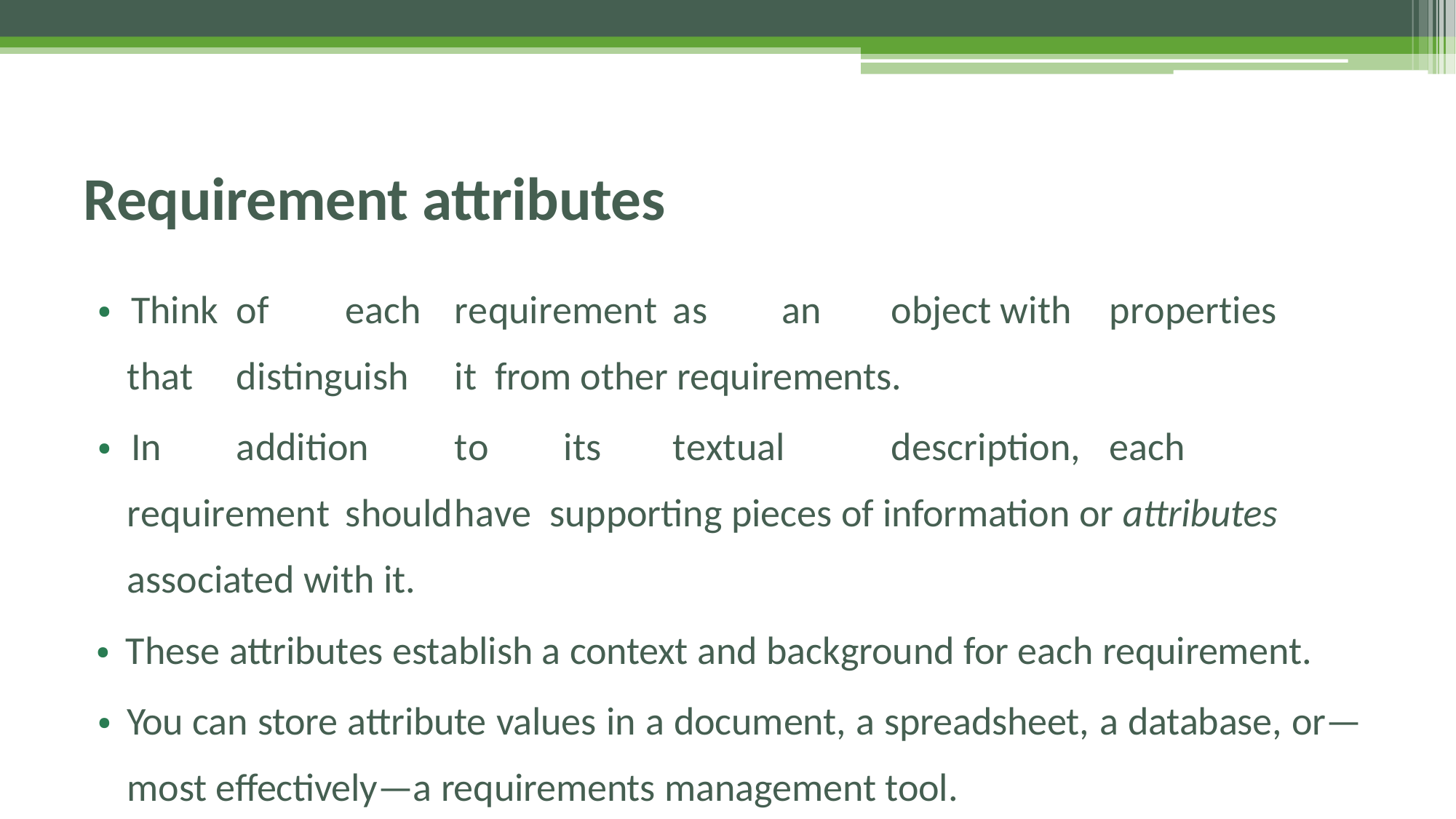

# Requirement attributes
•  Think	of	each	requirement	as	an	object	with	properties	that	distinguish	it  from other requirements.
•  In	addition	to	its	textual	description,	each	requirement	should	have  supporting pieces of information or attributes associated with it.
• These attributes establish a context and background for each requirement.
• You can store attribute values in a document, a spreadsheet, a database, or—  most effectively—a requirements management tool.